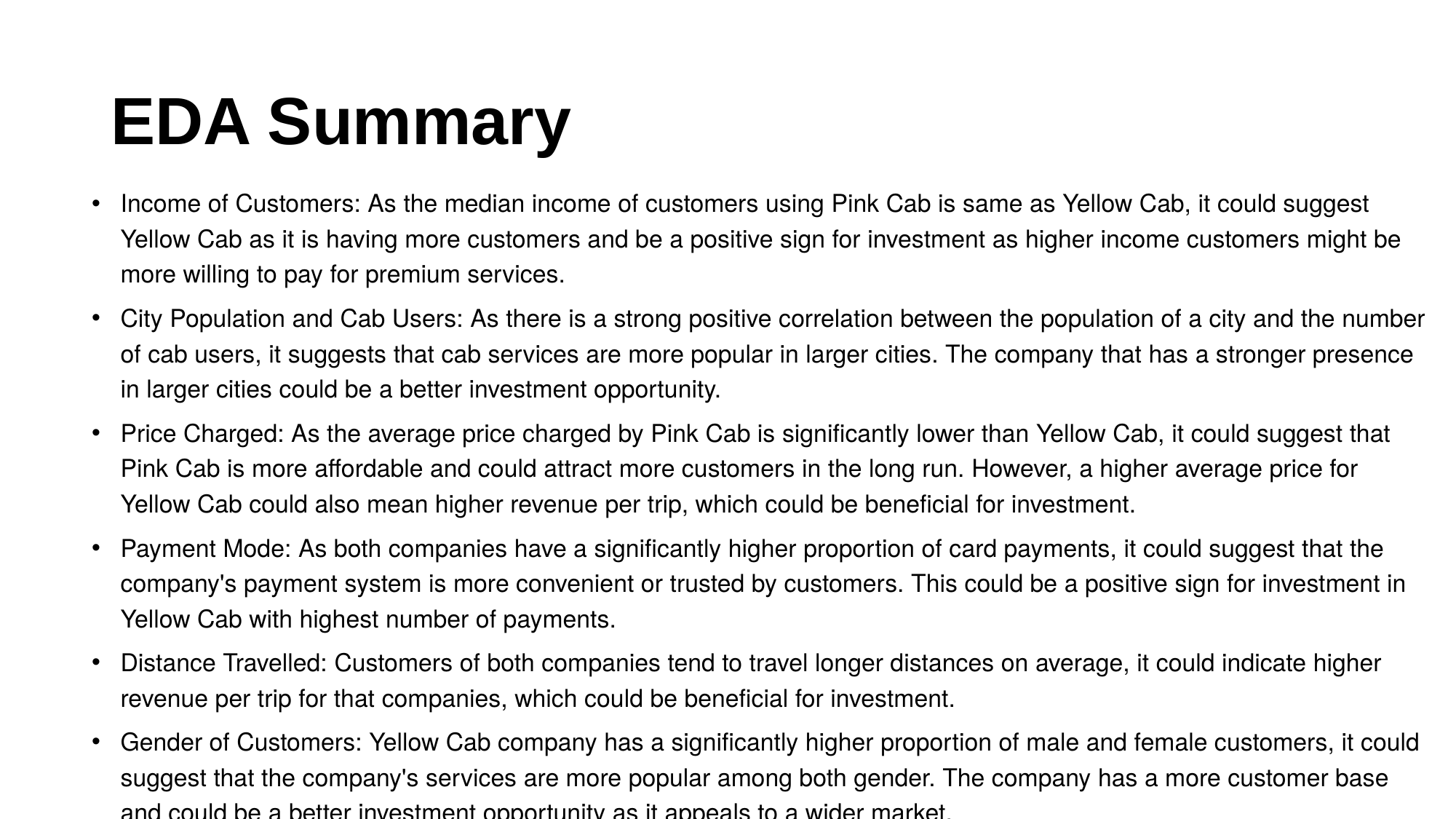

# EDA Summary
Income of Customers: As the median income of customers using Pink Cab is same as Yellow Cab, it could suggest Yellow Cab as it is having more customers and be a positive sign for investment as higher income customers might be more willing to pay for premium services.
City Population and Cab Users: As there is a strong positive correlation between the population of a city and the number of cab users, it suggests that cab services are more popular in larger cities. The company that has a stronger presence in larger cities could be a better investment opportunity.
Price Charged: As the average price charged by Pink Cab is significantly lower than Yellow Cab, it could suggest that Pink Cab is more affordable and could attract more customers in the long run. However, a higher average price for Yellow Cab could also mean higher revenue per trip, which could be beneficial for investment.
Payment Mode: As both companies have a significantly higher proportion of card payments, it could suggest that the company's payment system is more convenient or trusted by customers. This could be a positive sign for investment in Yellow Cab with highest number of payments.
Distance Travelled: Customers of both companies tend to travel longer distances on average, it could indicate higher revenue per trip for that companies, which could be beneficial for investment.
Gender of Customers: Yellow Cab company has a significantly higher proportion of male and female customers, it could suggest that the company's services are more popular among both gender. The company has a more customer base and could be a better investment opportunity as it appeals to a wider market.